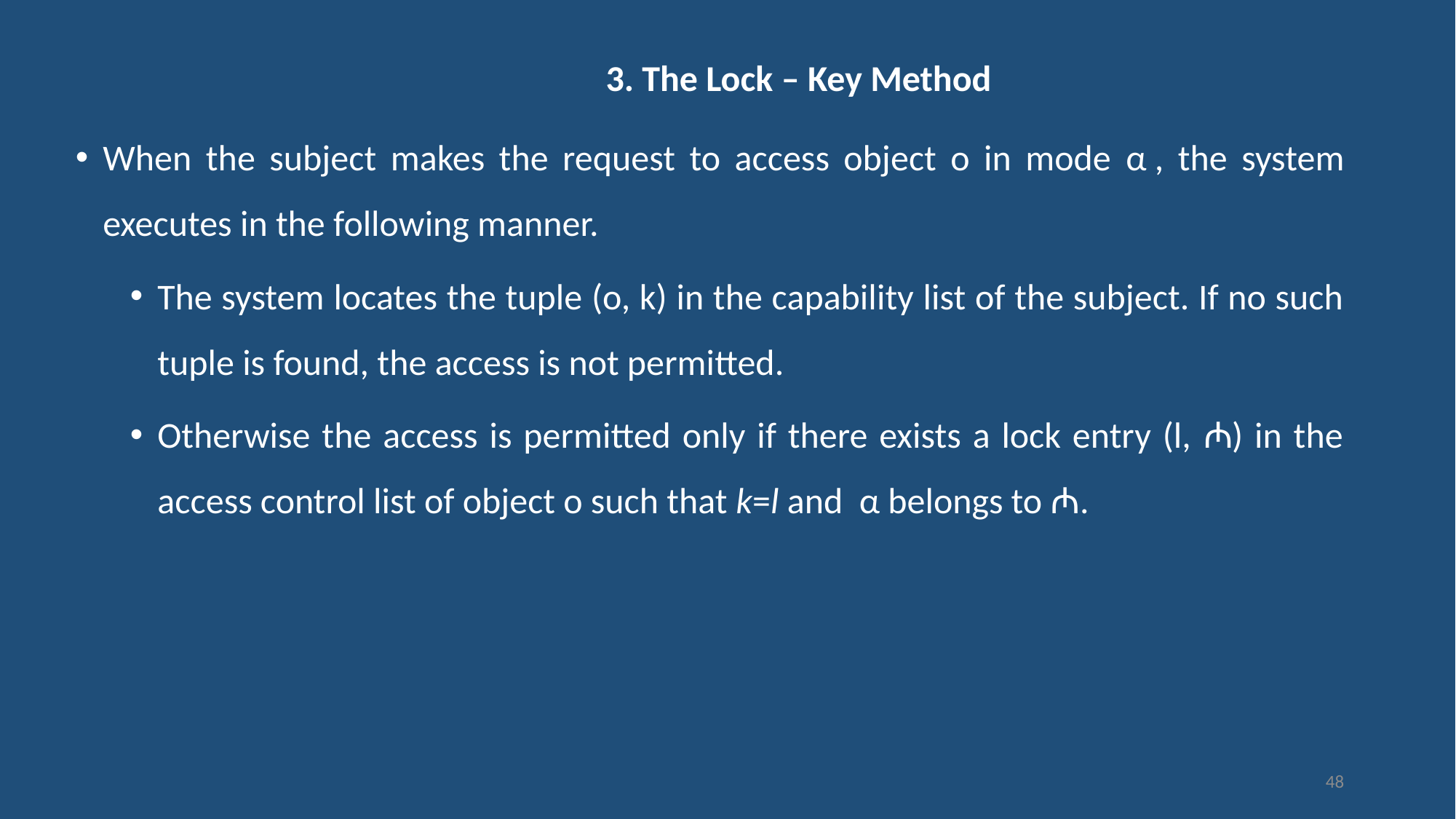

# 3. The Lock – Key Method
When the subject makes the request to access object o in mode α , the system executes in the following manner.
The system locates the tuple (o, k) in the capability list of the subject. If no such tuple is found, the access is not permitted.
Otherwise the access is permitted only if there exists a lock entry (l, ₼) in the access control list of object o such that k=l and  α belongs to ₼.

48